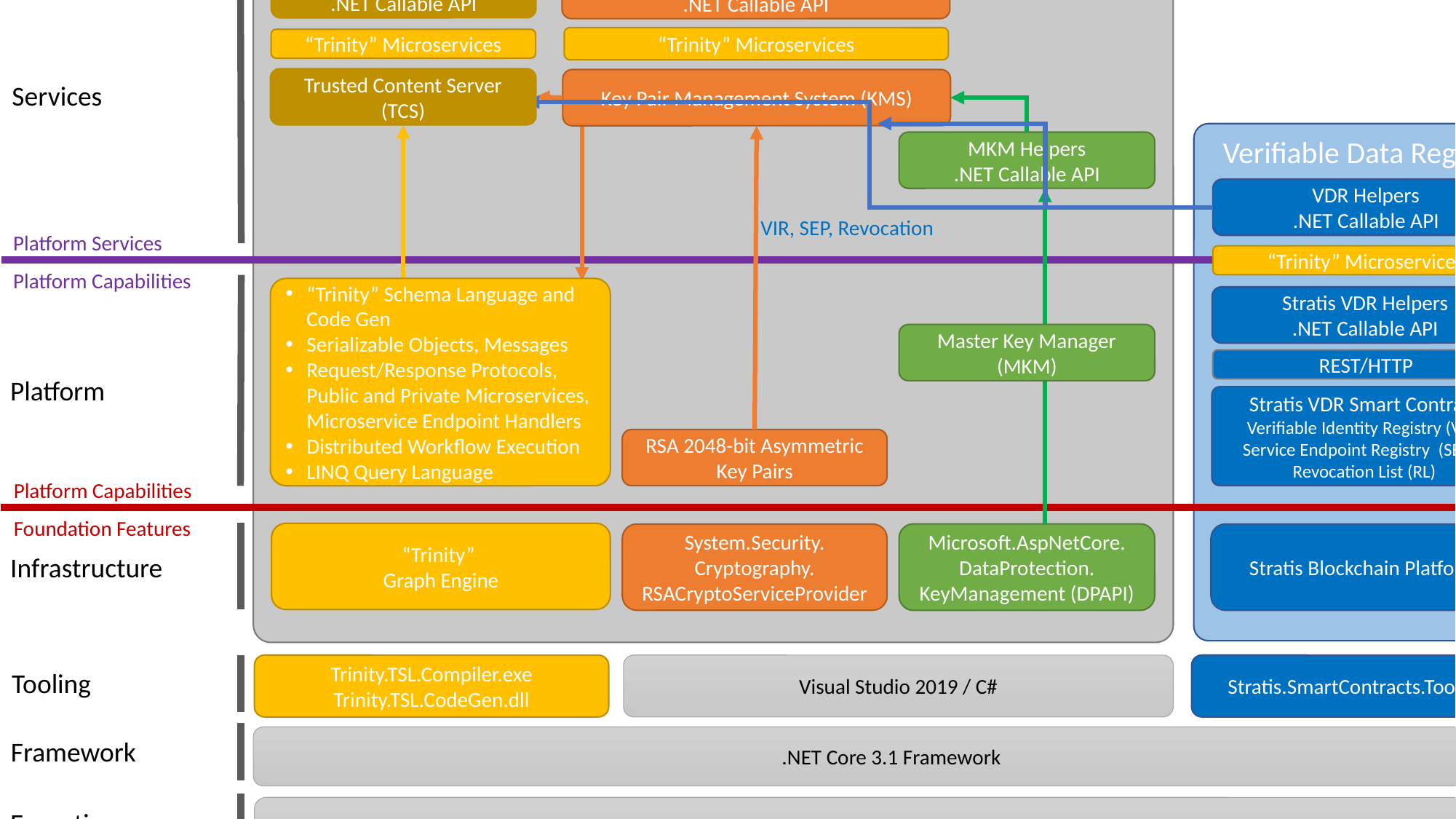

Trusted Digital Web 8-Layer Architecture Reference Model (TDW-ARM) 0.11 – June 2021
Michael Herman, Trusted Digital Web, Hyperonomy Digital Identity Lab, Parallelspace Corporation
Trusted Digital Assistant
Key Ring
Asymmetric Key Pairs
Smart Wallet
Smart Credentials, Workflows, Payments
Master Secrets
Symmetric Keys
Abstractions
User Abstractions
Platform Services
Credential Helpers
.NET Callable API
KMS Helpers
.NET Callable API
“Trinity” Microservices
“Trinity” Microservices
Trusted Content Server (TCS)
Key Pair Management System (KMS)
Services
Verifiable Data Registry
MKM Helpers
.NET Callable API
VDR Helpers
.NET Callable API
VIR, SEP, Revocation
Platform Services
Platform Capabilities
“Trinity” Microservices
“Trinity” Schema Language and Code Gen
Serializable Objects, Messages
Request/Response Protocols, Public and Private Microservices, Microservice Endpoint Handlers
Distributed Workflow Execution
LINQ Query Language
Stratis VDR Helpers
.NET Callable API
Master Key Manager (MKM)
REST/HTTP
Platform
Stratis VDR Smart Contract
Verifiable Identity Registry (VIR)
Service Endpoint Registry  (SEPR)
Revocation List (RL)
RSA 2048-bit Asymmetric
Key Pairs
Platform Capabilities
Foundation Features
“Trinity”
Graph Engine
Microsoft.AspNetCore.
DataProtection.
KeyManagement (DPAPI)
System.Security.
Cryptography. RSACryptoServiceProvider
Stratis Blockchain Platform
Infrastructure
Trinity.TSL.Compiler.exe
Trinity.TSL.CodeGen.dll
Stratis.SmartContracts.Tools.Sct
Visual Studio 2019 / C#
Tooling
.NET Core 3.1 Framework
Framework
Microsoft Common Language Runtime (CLR)
Execution
Local Device Storage
“Trinity” Clusterable
Storage
Stratis Distributed Ledger
“Trinity” Clusterable Storage
DPAPI Protected Storage
Storage